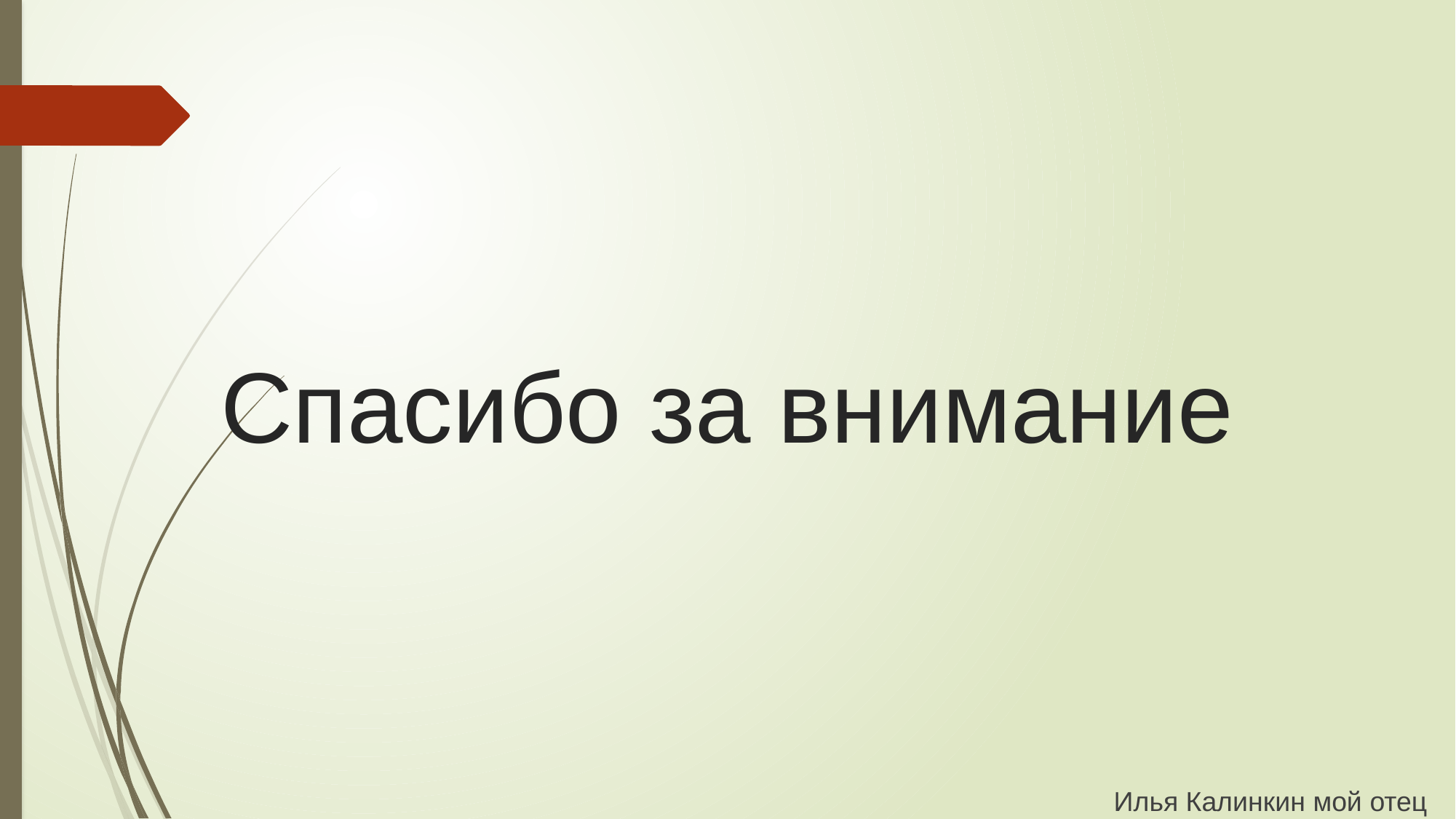

# Спасибо за внимание
Илья Калинкин мой отец